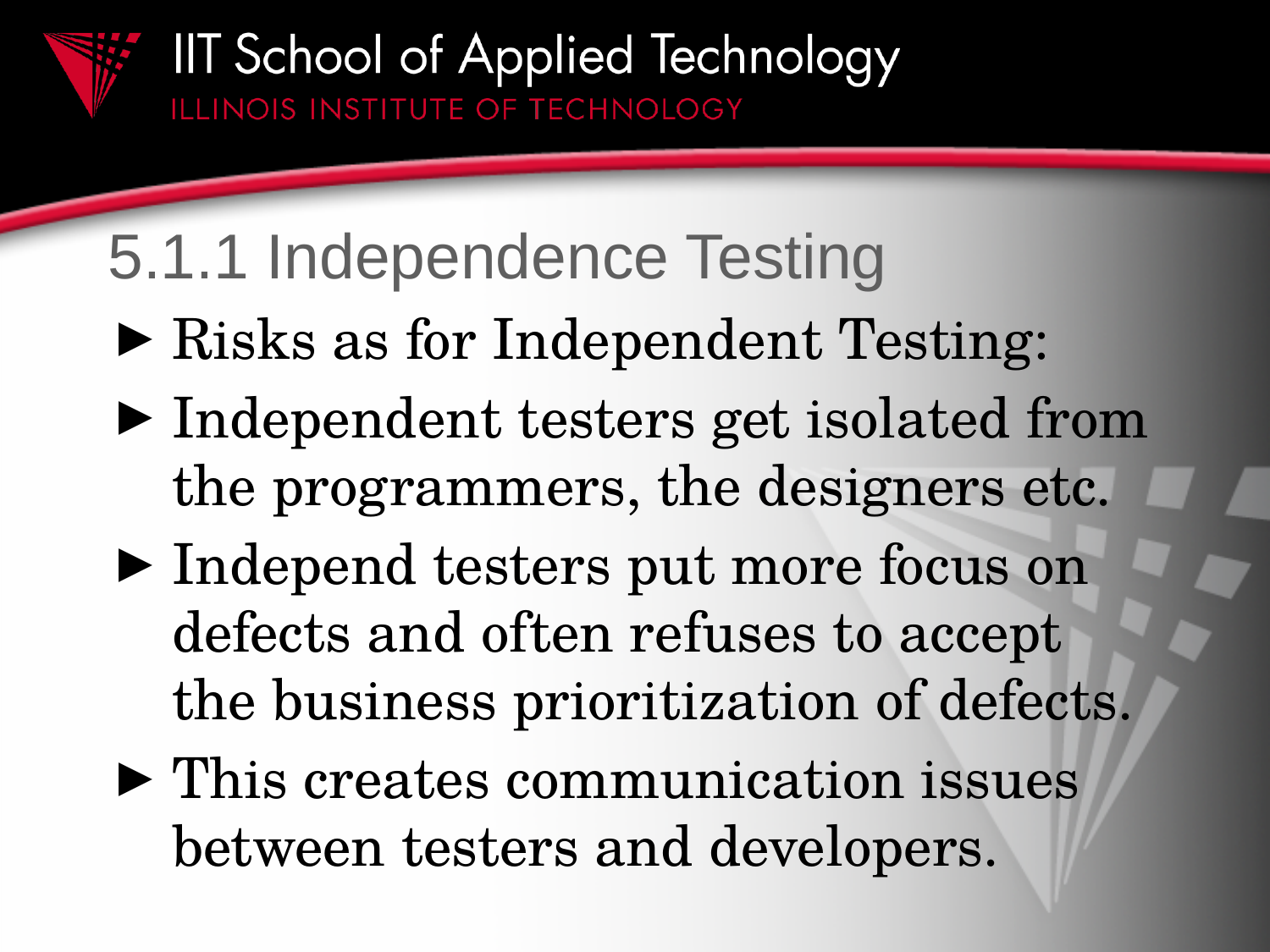

# 5.1.1 Independence Testing
Risks as for Independent Testing:
Independent testers get isolated from the programmers, the designers etc.
Independ testers put more focus on defects and often refuses to accept the business prioritization of defects.
This creates communication issues between testers and developers.